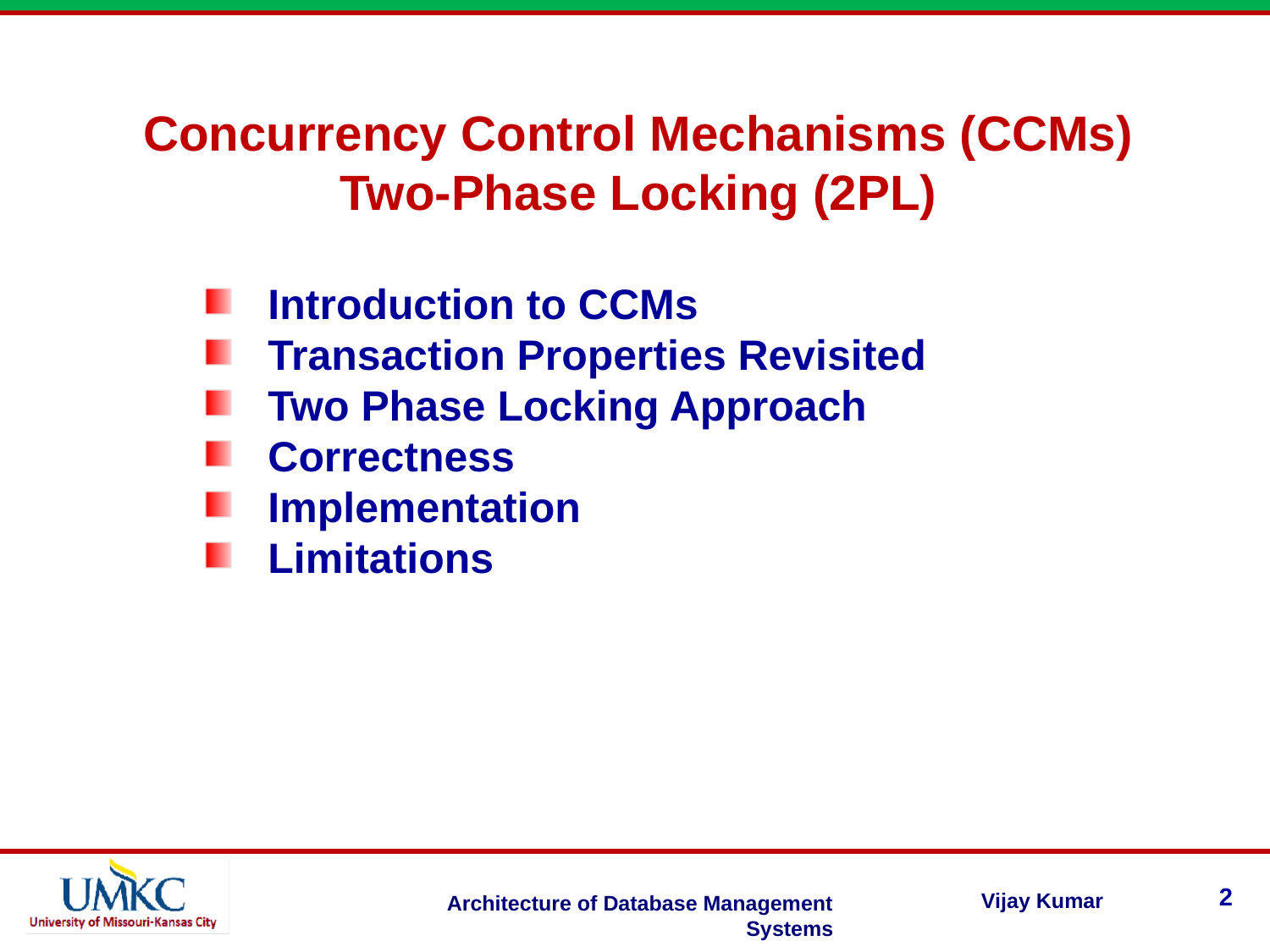

Concurrency Control Mechanisms (CCMs)
Two-Phase Locking (2PL)
Introduction to CCMs
Transaction Properties Revisited
Two Phase Locking Approach
Correctness
Implementation
Limitations
2